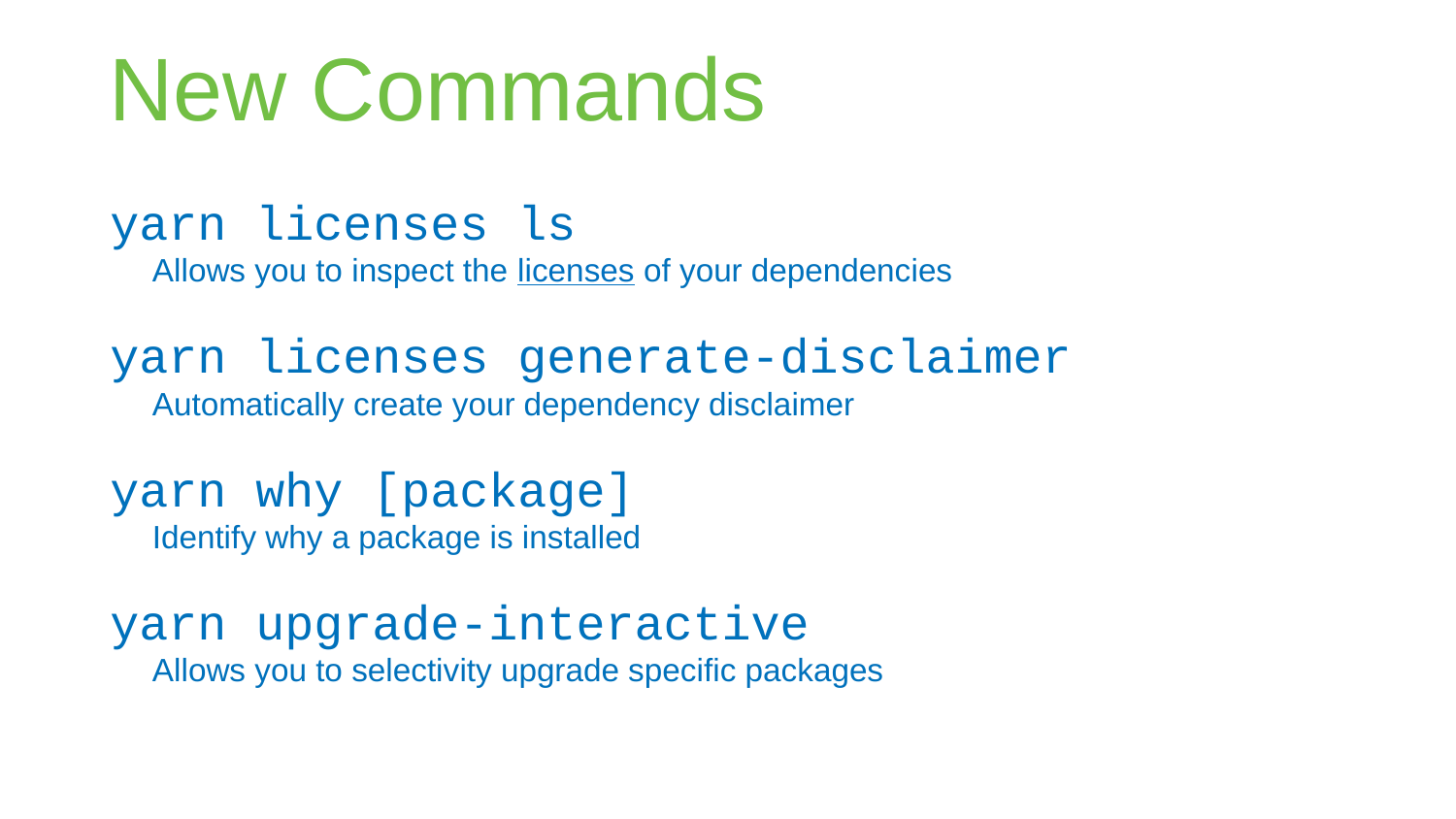

# New Commands
yarn licenses ls
Allows you to inspect the licenses of your dependencies
yarn licenses generate-disclaimer
Automatically create your dependency disclaimer
yarn why [package]
Identify why a package is installed
yarn upgrade-interactive
Allows you to selectivity upgrade specific packages